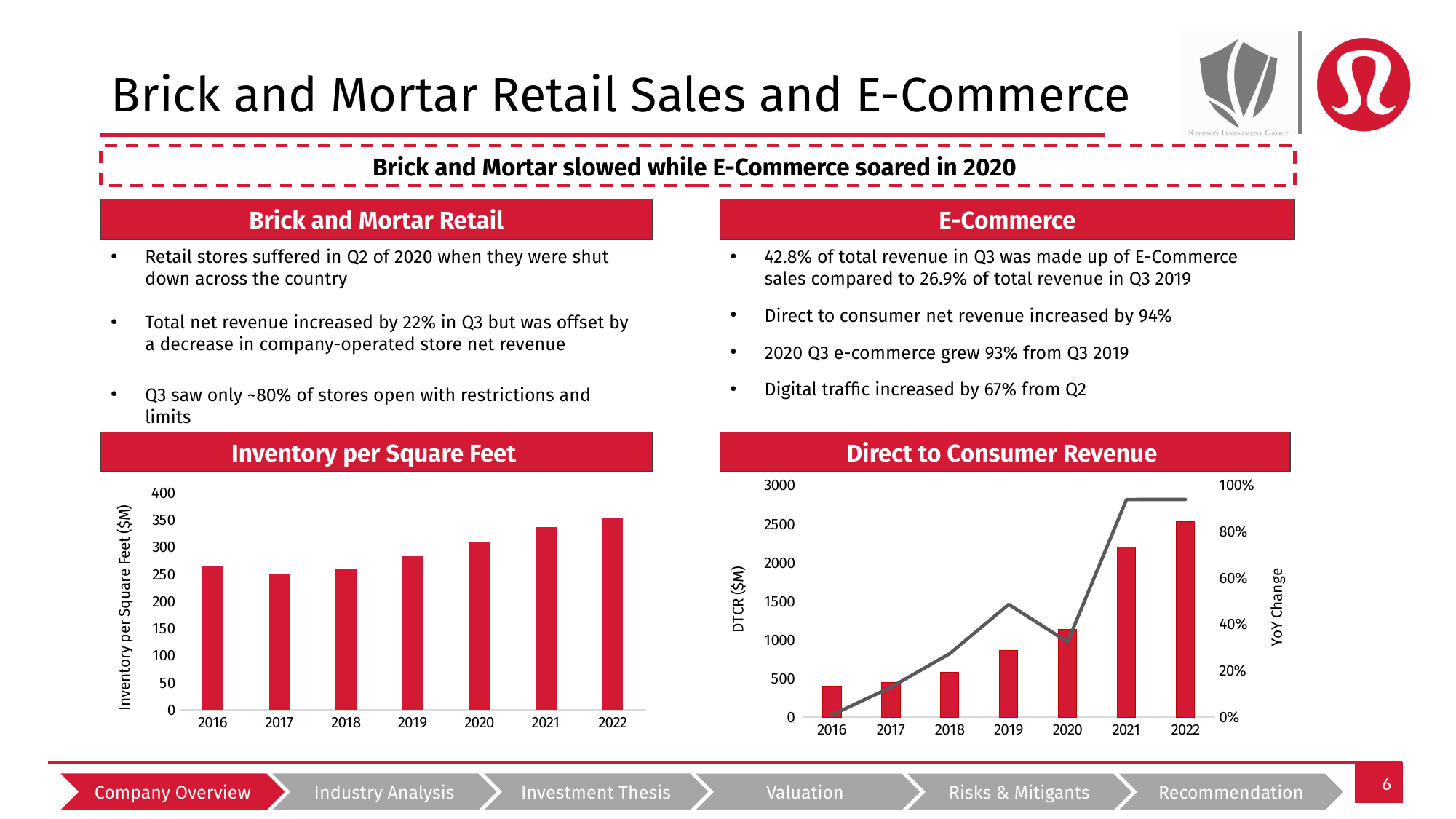

# Brick and Mortar Retail Sales and E-Commerce
Brick and Mortar slowed while E-Commerce soared in 2020
Brick and Mortar Retail
E-Commerce
42.8% of total revenue in Q3 was made up of E-Commerce sales compared to 26.9% of total revenue in Q3 2019
Direct to consumer net revenue increased by 94%
2020 Q3 e-commerce grew 93% from Q3 2019
Digital traffic increased by 67% from Q2
Retail stores suffered in Q2 of 2020 when they were shut down across the country

Total net revenue increased by 22% in Q3 but was offset by a decrease in company-operated store net revenue

Q3 saw only ~80% of stores open with restrictions and limits
Inventory per Square Feet
Direct to Consumer Revenue

### Chart

| Category |  |  |
|---|---|---|
| 2016 | 401.53 | 0.01 |
| 2017 | 453.29 | 0.12890693098896733 |
| 2018 | 577.59 | 0.2742173884268349 |
| 2019 | 858.86 | 0.48697172734985017 |
| 2020 | 1137.82 | 0.32480264536711445 |
| 2021 | 2206.87 | 0.9395598600833173 |
| 2022 | 2527.61 | 0.94 |

### Chart

| Category |  |
|---|---|
| 2016 | 265.18 |
| 2017 | 250.78 |
| 2018 | 261.14 |
| 2019 | 283.9 |
| 2020 | 308.64 |
| 2021 | 337.71 |
| 2022 | 354.44 |
Company Overview
Industry Analysis
Investment Thesis
Valuation
Risks & Mitigants
Recommendation